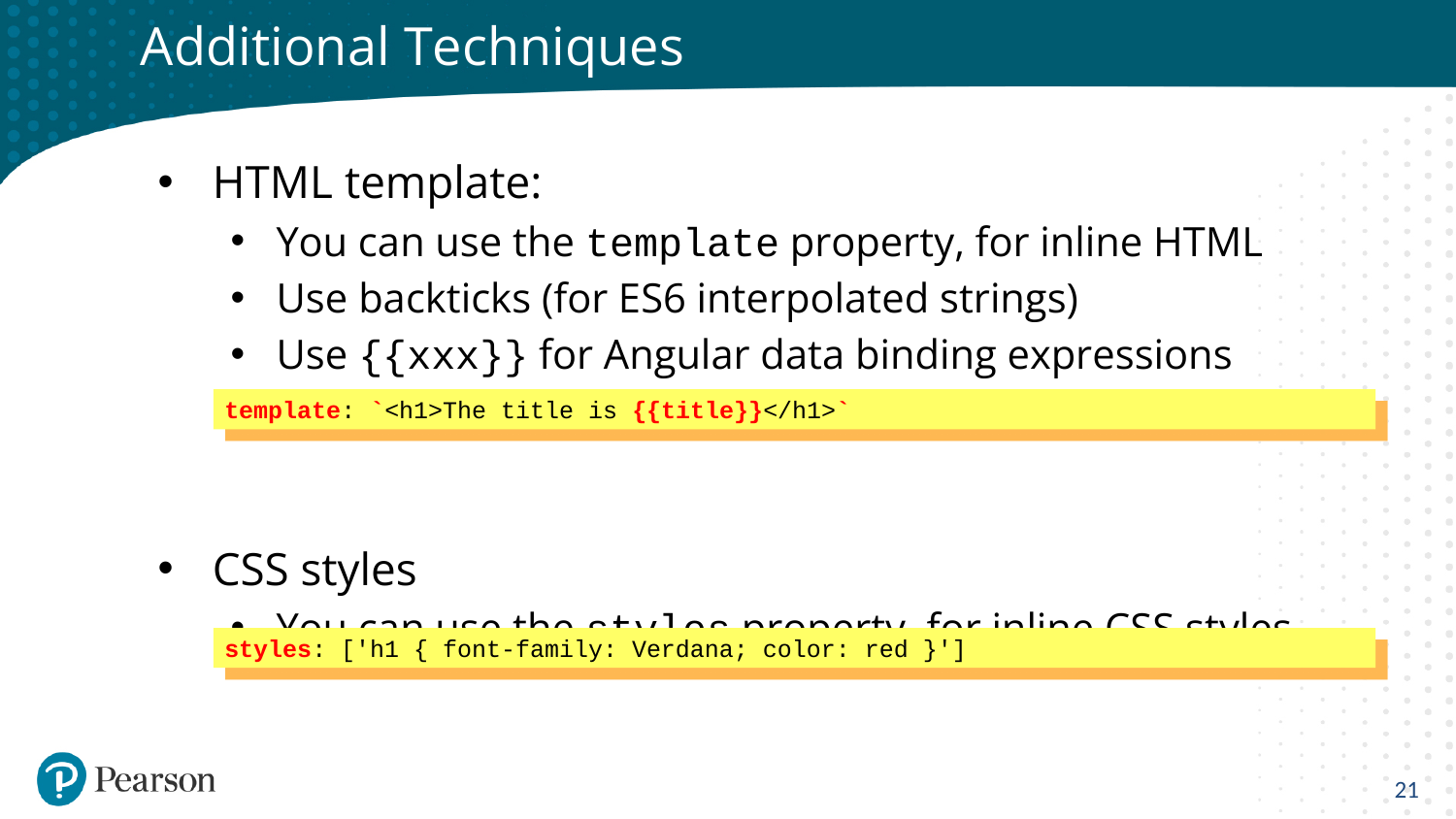

# Additional Techniques
HTML template:
You can use the template property, for inline HTML
Use backticks (for ES6 interpolated strings)
Use {{xxx}} for Angular data binding expressions

CSS styles
You can use the styles property, for inline CSS styles

template: `<h1>The title is {{title}}</h1>`
styles: ['h1 { font-family: Verdana; color: red }']
21